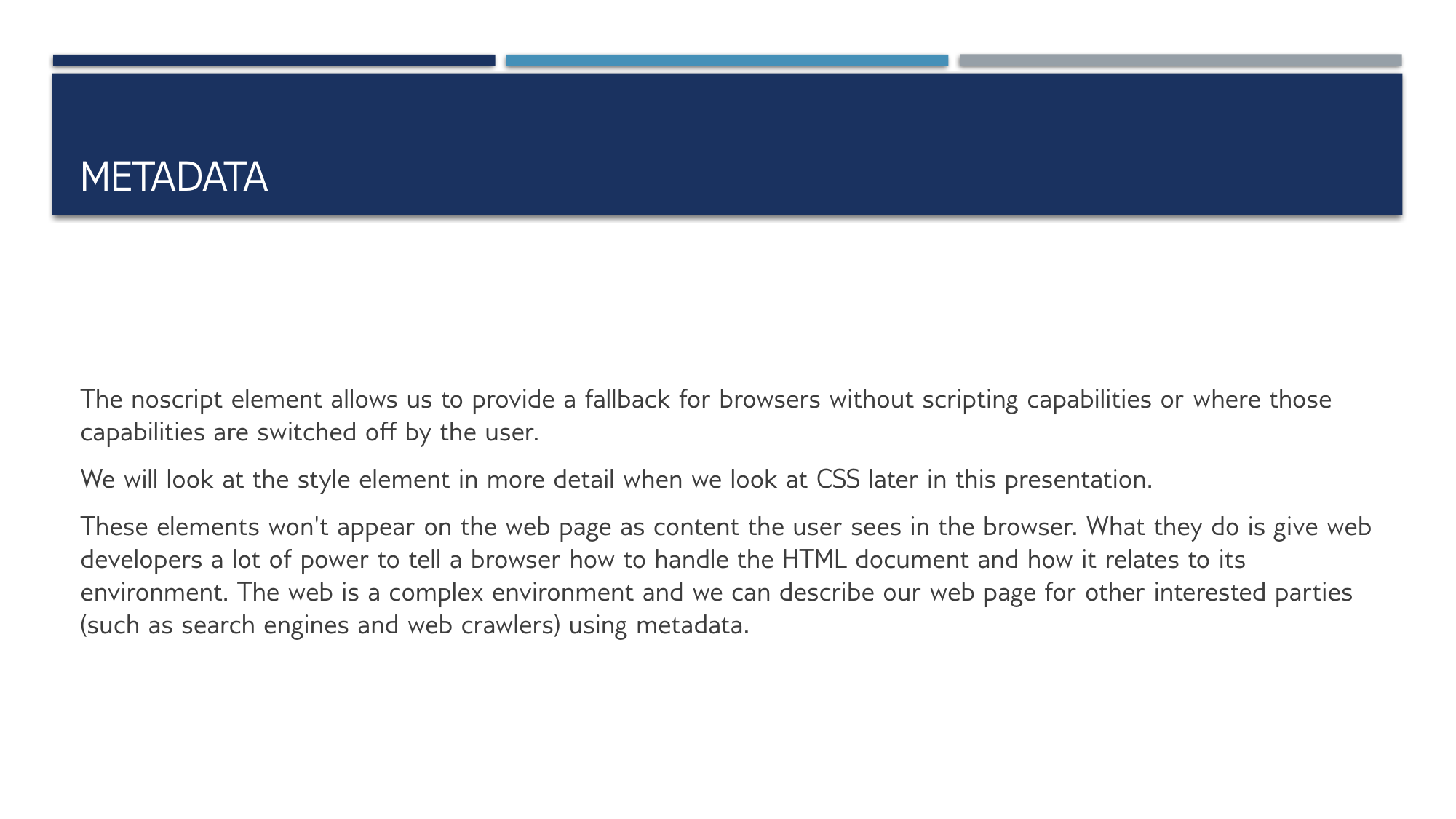

# Metadata
The noscript element allows us to provide a fallback for browsers without scripting capabilities or where those capabilities are switched off by the user.
We will look at the style element in more detail when we look at CSS later in this presentation.
These elements won't appear on the web page as content the user sees in the browser. What they do is give web developers a lot of power to tell a browser how to handle the HTML document and how it relates to its environment. The web is a complex environment and we can describe our web page for other interested parties (such as search engines and web crawlers) using metadata.